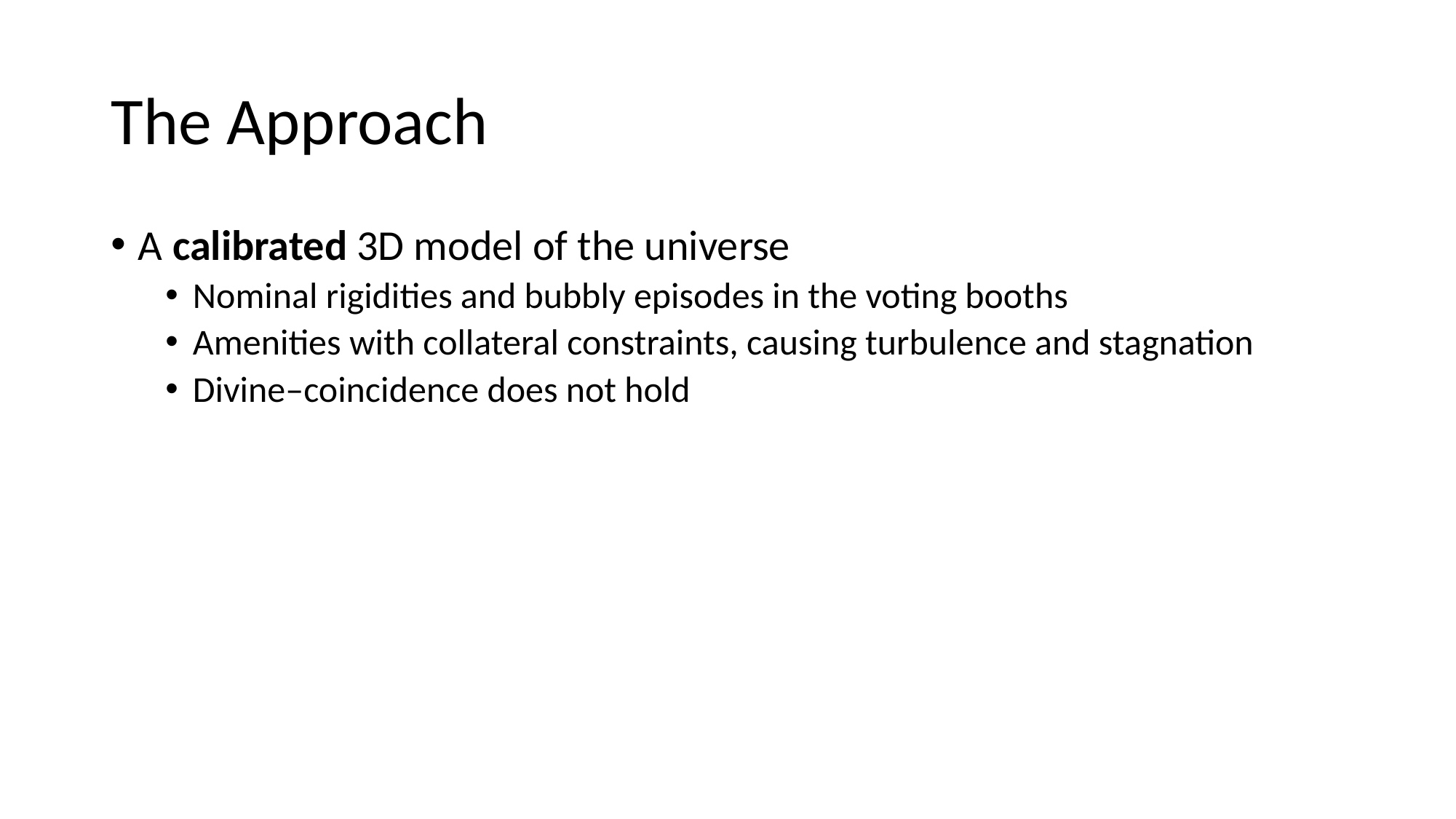

# The Approach
A calibrated 3D model of the universe
Nominal rigidities and bubbly episodes in the voting booths
Amenities with collateral constraints, causing turbulence and stagnation
Divine–coincidence does not hold